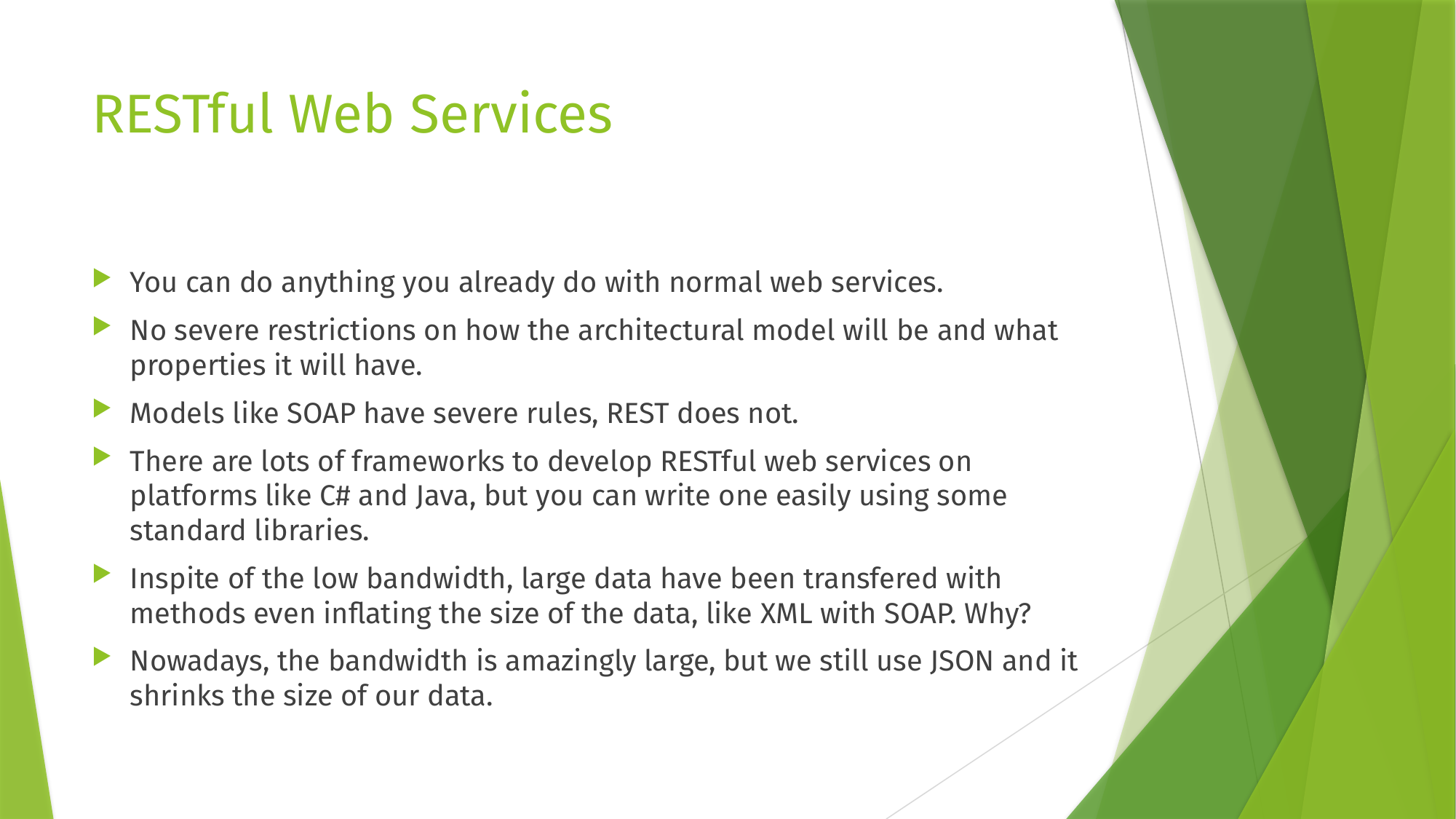

# RESTful Web Services
You can do anything you already do with normal web services.
No severe restrictions on how the architectural model will be and what properties it will have.
Models like SOAP have severe rules, REST does not.
There are lots of frameworks to develop RESTful web services on platforms like C# and Java, but you can write one easily using some standard libraries.
Inspite of the low bandwidth, large data have been transfered with methods even inflating the size of the data, like XML with SOAP. Why?
Nowadays, the bandwidth is amazingly large, but we still use JSON and it shrinks the size of our data.